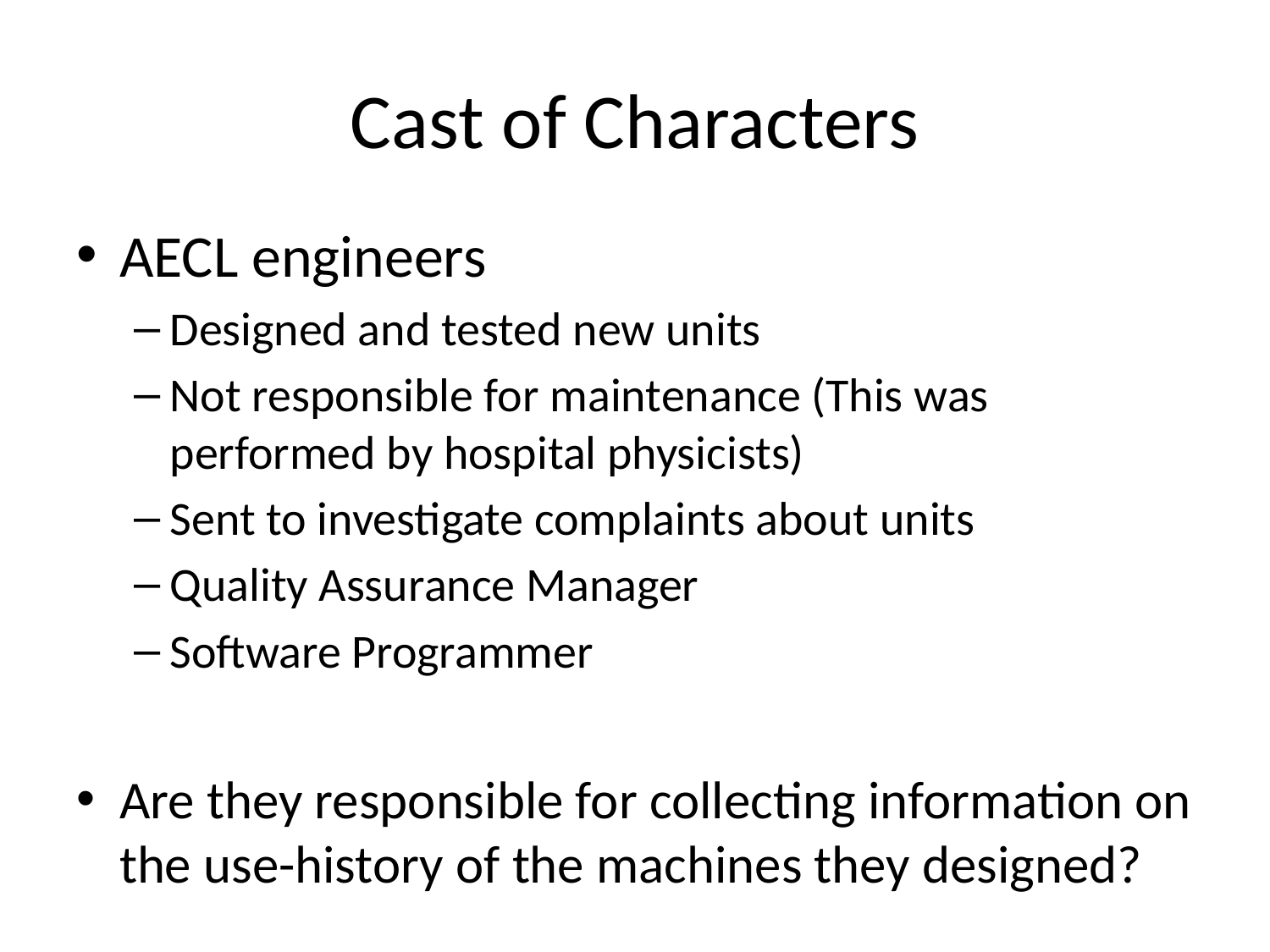

# Cast of Characters
AECL engineers
Designed and tested new units
Not responsible for maintenance (This was performed by hospital physicists)
Sent to investigate complaints about units
Quality Assurance Manager
Software Programmer

Are they responsible for collecting information on the use-history of the machines they designed?